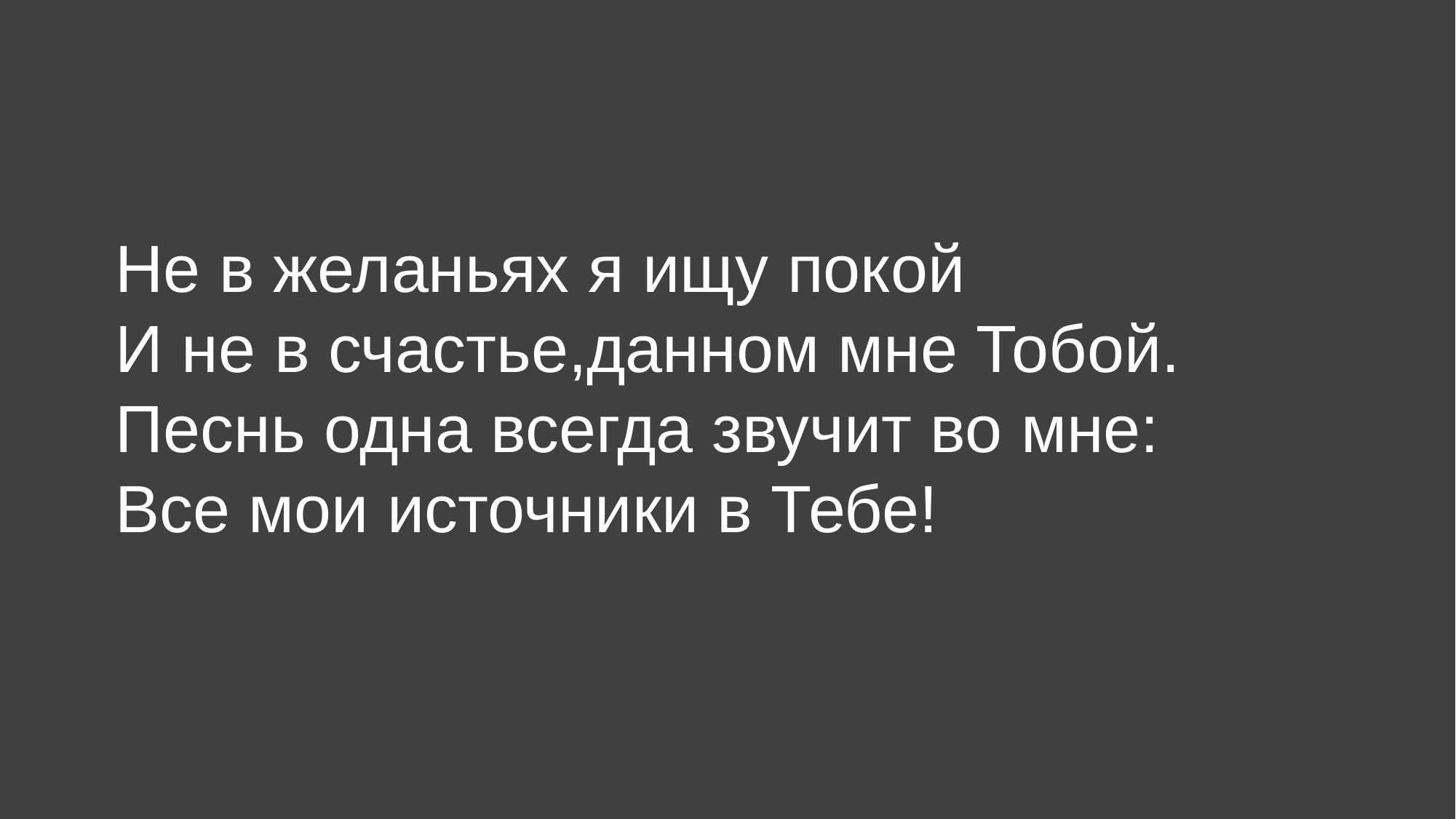

Не в желаньях я ищу покой
И не в счастье,данном мне Тобой.
Песнь одна всегда звучит во мне:
Все мои источники в Тебе!